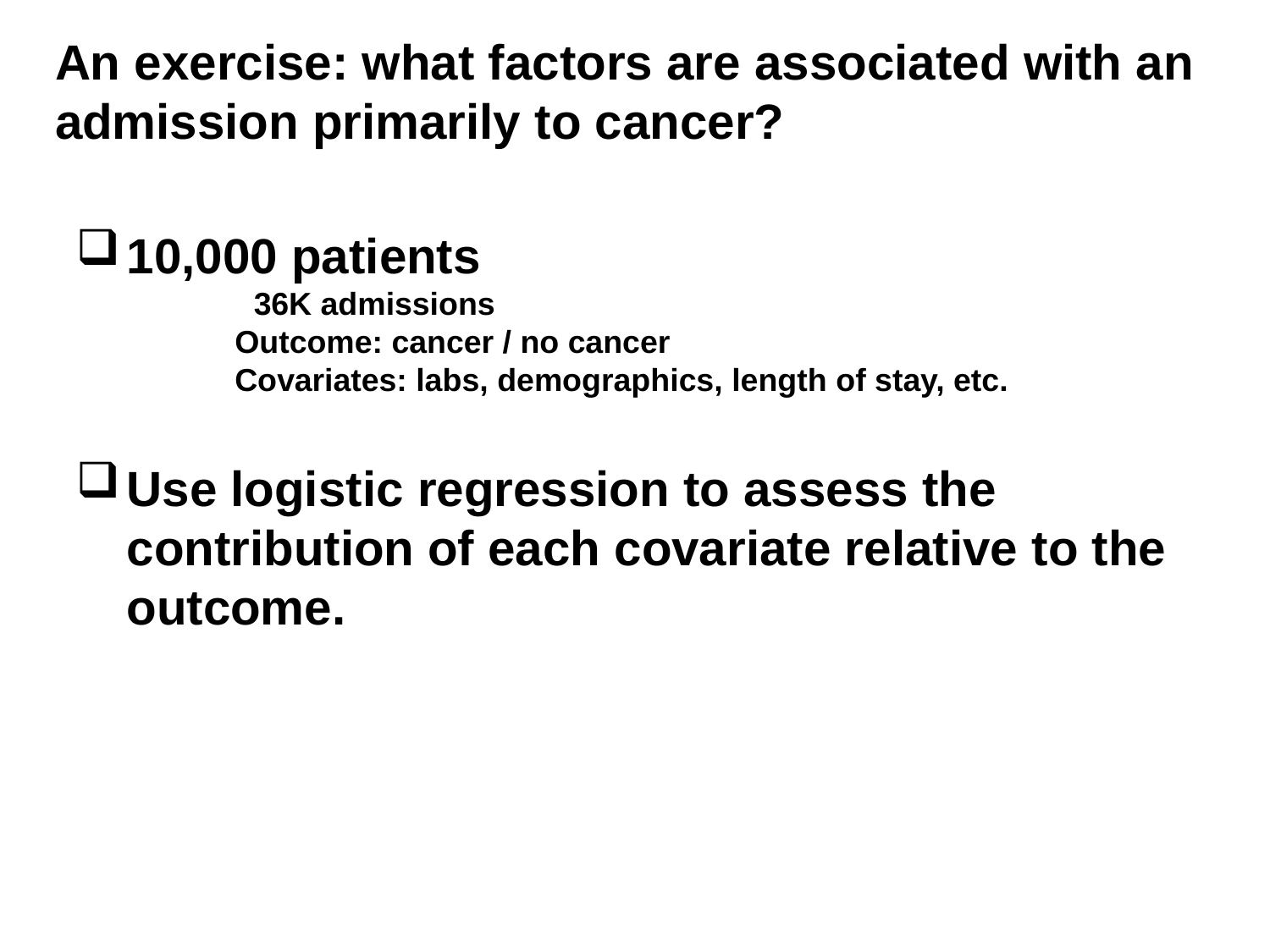

An exercise: what factors are associated with an admission primarily to cancer?
10,000 patients
	36K admissions
     Outcome: cancer / no cancer
     Covariates: labs, demographics, length of stay, etc.

Use logistic regression to assess the contribution of each covariate relative to the outcome.